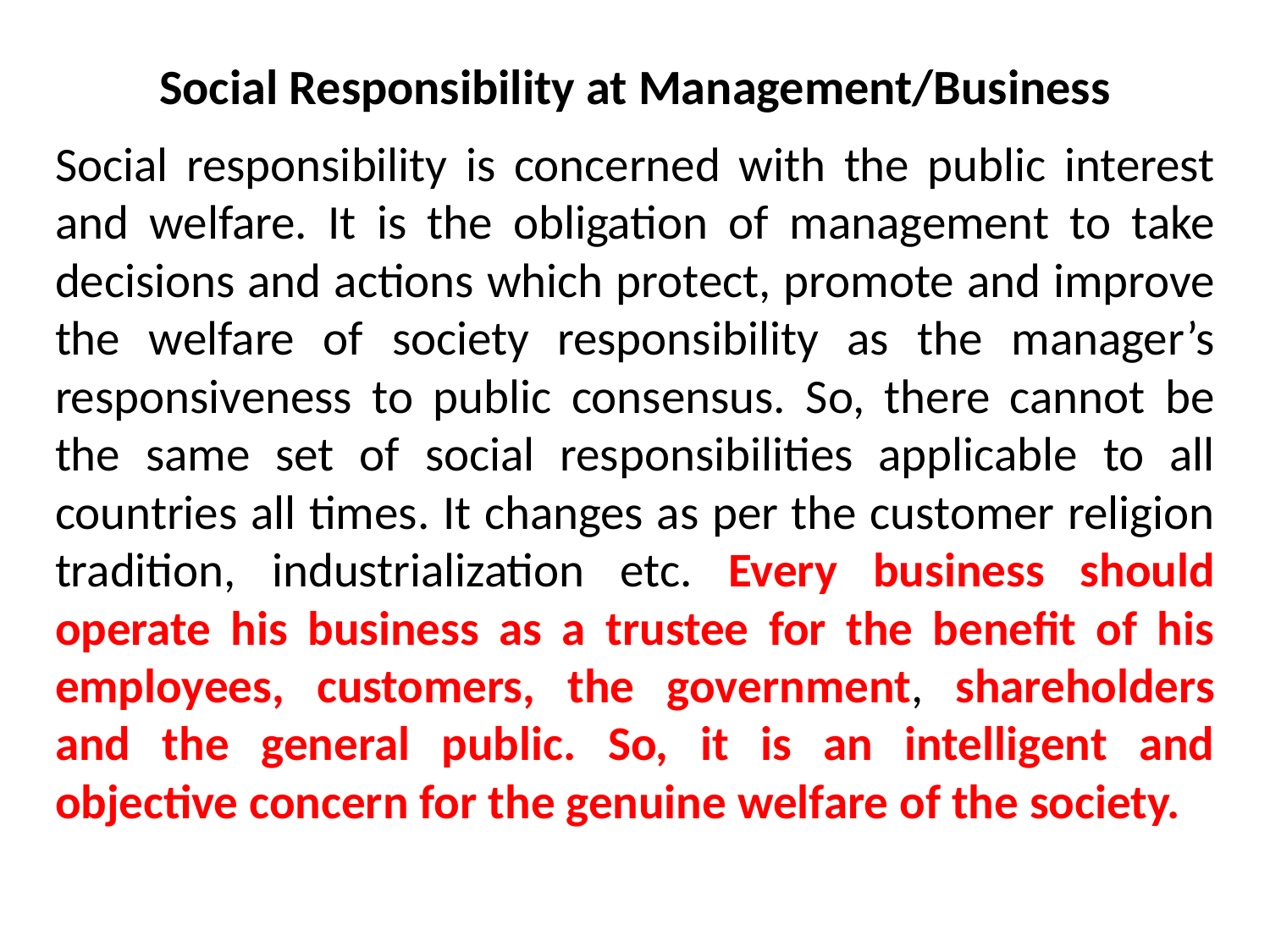

# Social Responsibility at Management/Business
Social responsibility is concerned with the public interest and welfare. It is the obligation of management to take decisions and actions which protect, promote and improve the welfare of society responsibility as the manager’s responsiveness to public consensus. So, there cannot be the same set of social responsibilities applicable to all countries all times. It changes as per the customer religion tradition, industrialization etc. Every business should operate his business as a trustee for the benefit of his employees, customers, the government, shareholders and the general public. So, it is an intelligent and objective concern for the genuine welfare of the society.